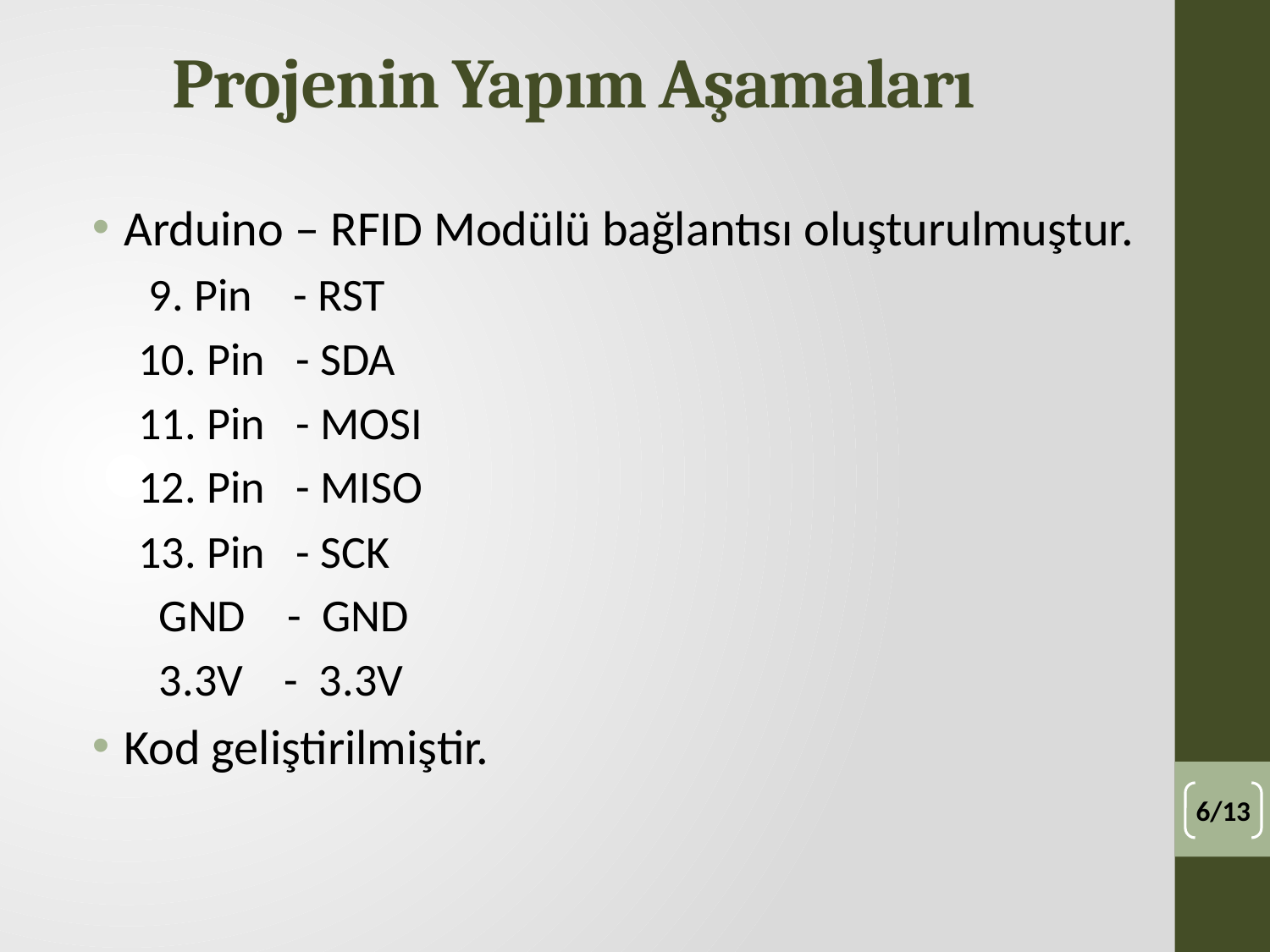

Projenin Yapım Aşamaları
Arduino – RFID Modülü bağlantısı oluşturulmuştur.
       9. Pin    - RST
      10. Pin   - SDA
      11. Pin   - MOSI
      12. Pin   - MISO
      13. Pin   - SCK
        GND    -  GND
        3.3V    -  3.3V
Kod geliştirilmiştir.
6/13